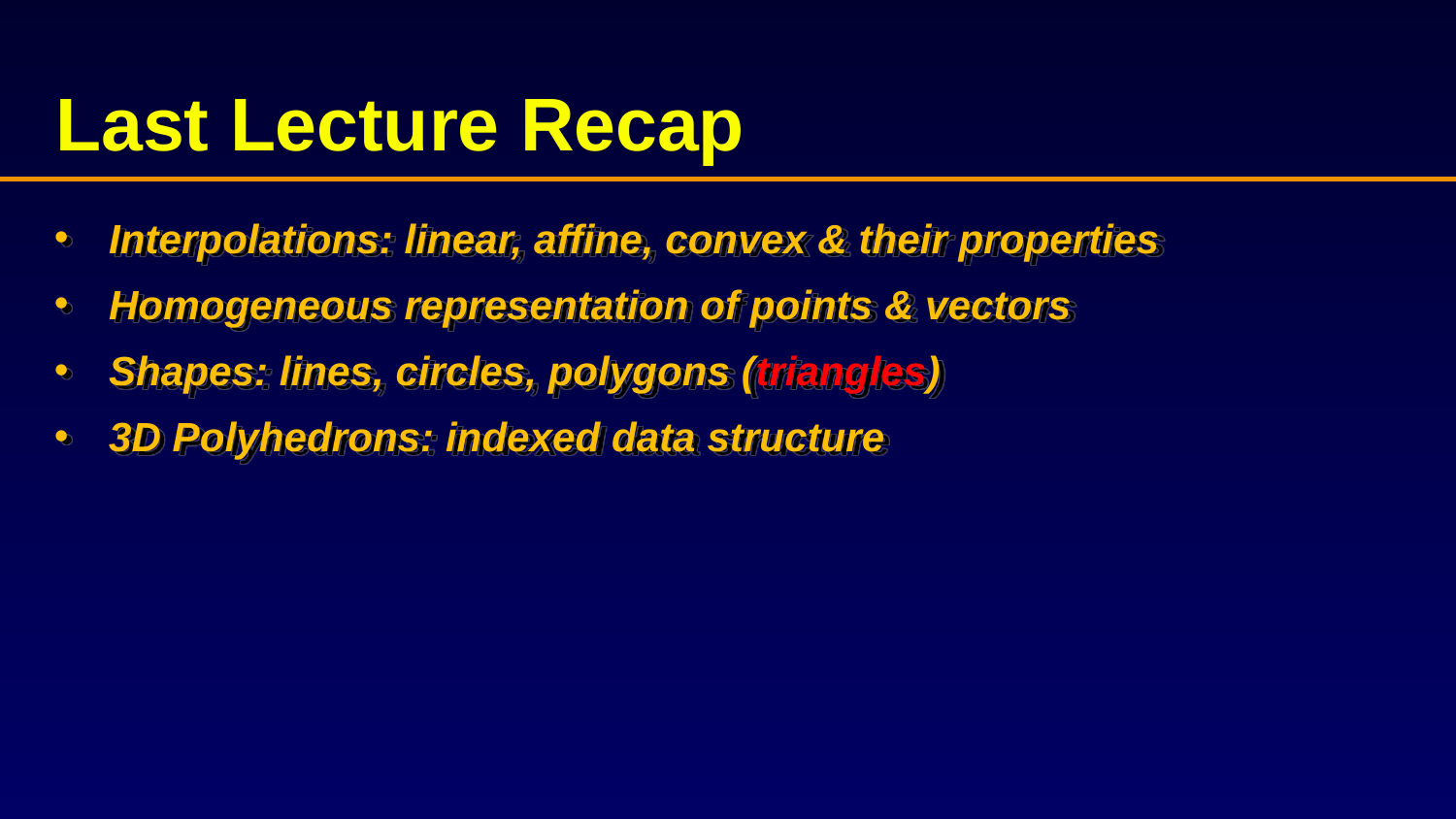

# Last Lecture Recap
Interpolations: linear, affine, convex & their properties
Homogeneous representation of points & vectors
Shapes: lines, circles, polygons (triangles)
3D Polyhedrons: indexed data structure